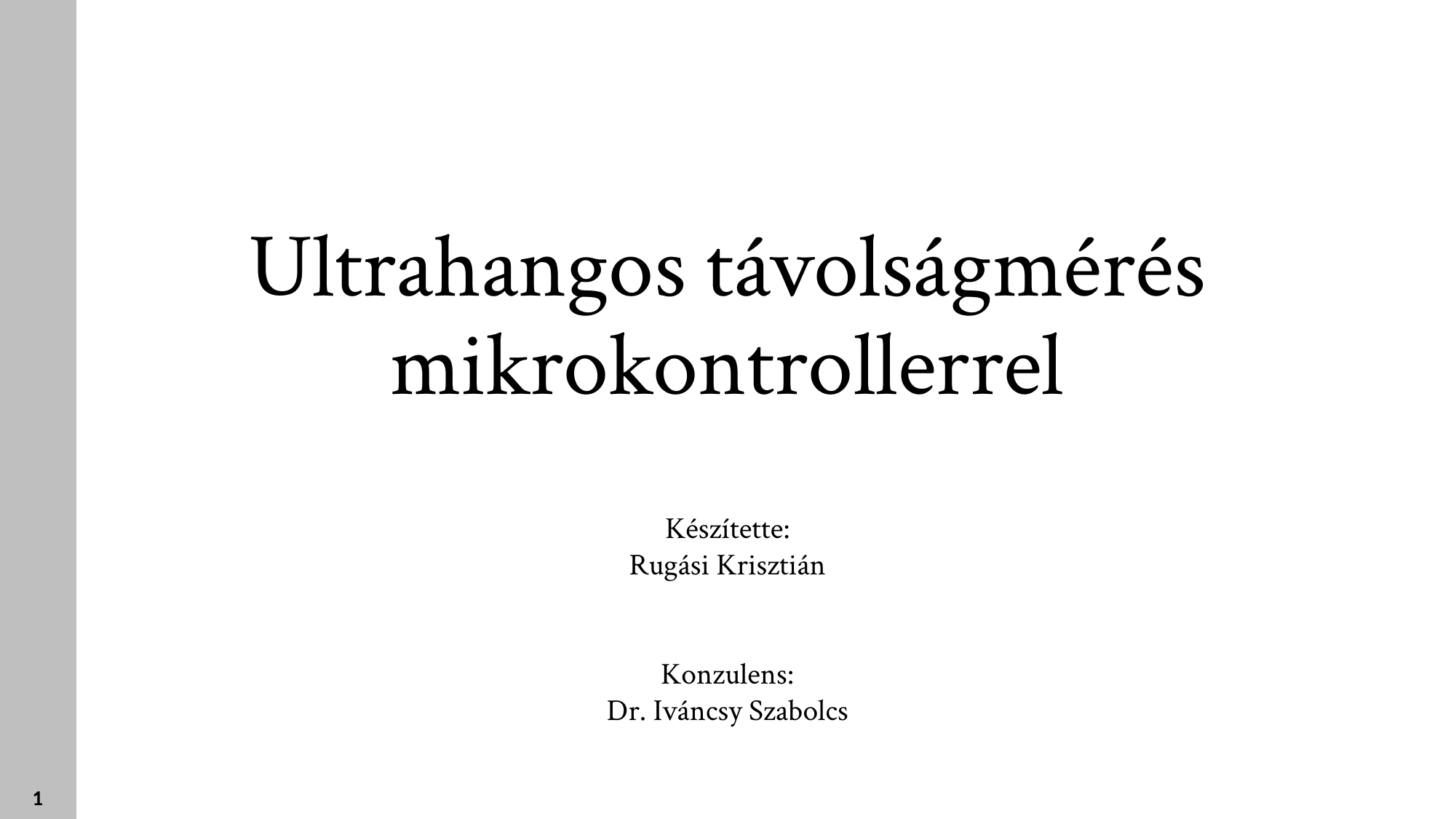

# Ultrahangos távolságmérés mikrokontrollerrel

Készítette:
Rugási Krisztián

Konzulens:
Dr. Iváncsy Szabolcs

1